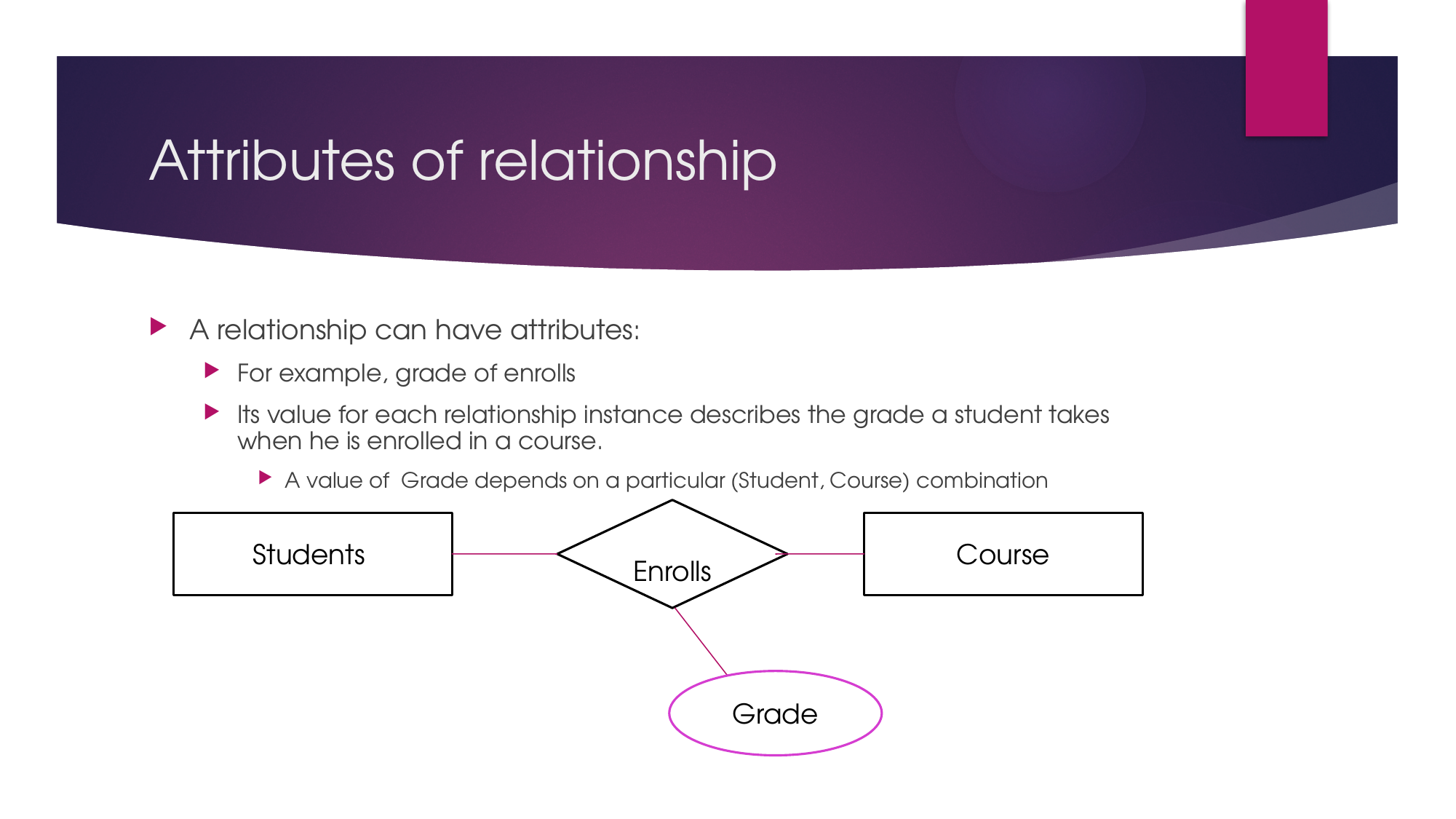

# Attributes of relationship
A relationship can have attributes:
For example, grade of enrolls
Its value for each relationship instance describes the grade a student takes when he is enrolled in a course.
A value of  Grade depends on a particular (Student, Course) combination

Enrolls
Students
Course
Grade